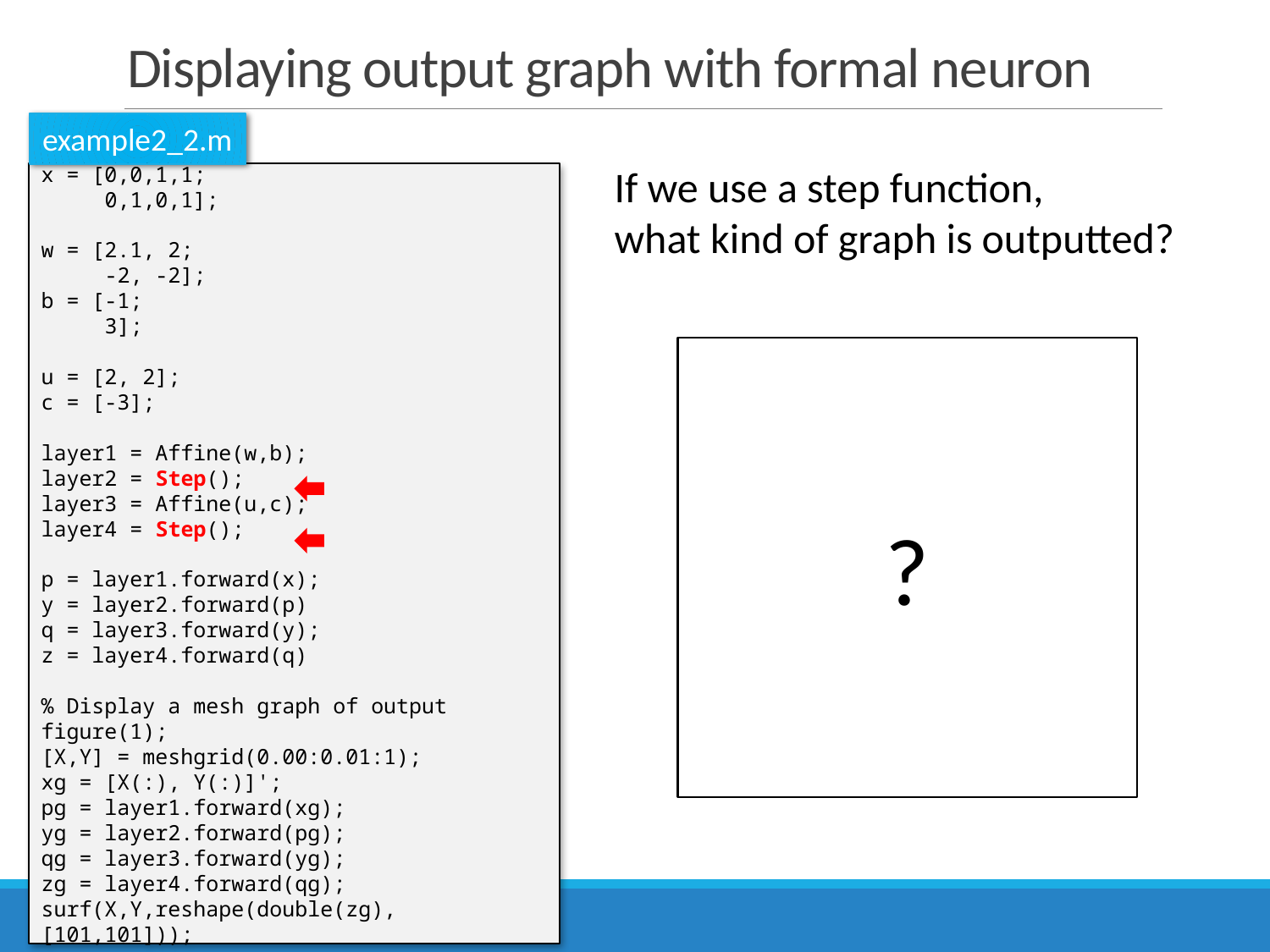

# Displaying output graph with formal neuron
example2_2.m
If we use a step function,
what kind of graph is outputted?
x = [0,0,1,1;
     0,1,0,1];

w = [2.1, 2;
     -2, -2];
b = [-1;
     3];

u = [2, 2];
c = [-3];

layer1 = Affine(w,b);
layer2 = Step();
layer3 = Affine(u,c);
layer4 = Step();

p = layer1.forward(x);
y = layer2.forward(p)
q = layer3.forward(y);
z = layer4.forward(q)

% Display a mesh graph of output
figure(1);
[X,Y] = meshgrid(0.00:0.01:1);
xg = [X(:), Y(:)]';
pg = layer1.forward(xg);
yg = layer2.forward(pg);
qg = layer3.forward(yg);
zg = layer4.forward(qg);
surf(X,Y,reshape(double(zg),[101,101]));
?